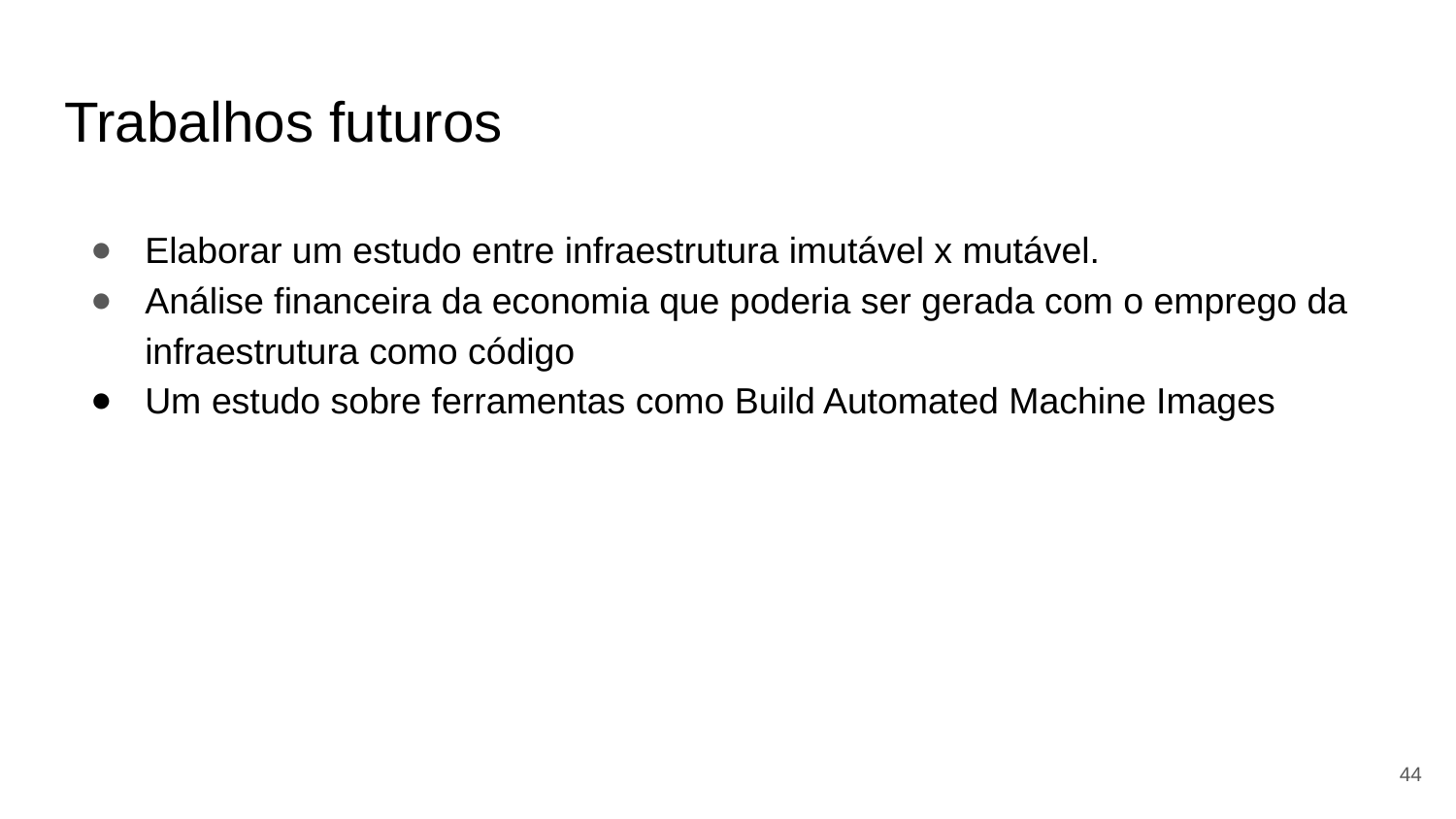

# Trabalhos futuros
Elaborar um estudo entre infraestrutura imutável x mutável.
Análise financeira da economia que poderia ser gerada com o emprego da infraestrutura como código
Um estudo sobre ferramentas como Build Automated Machine Images

44